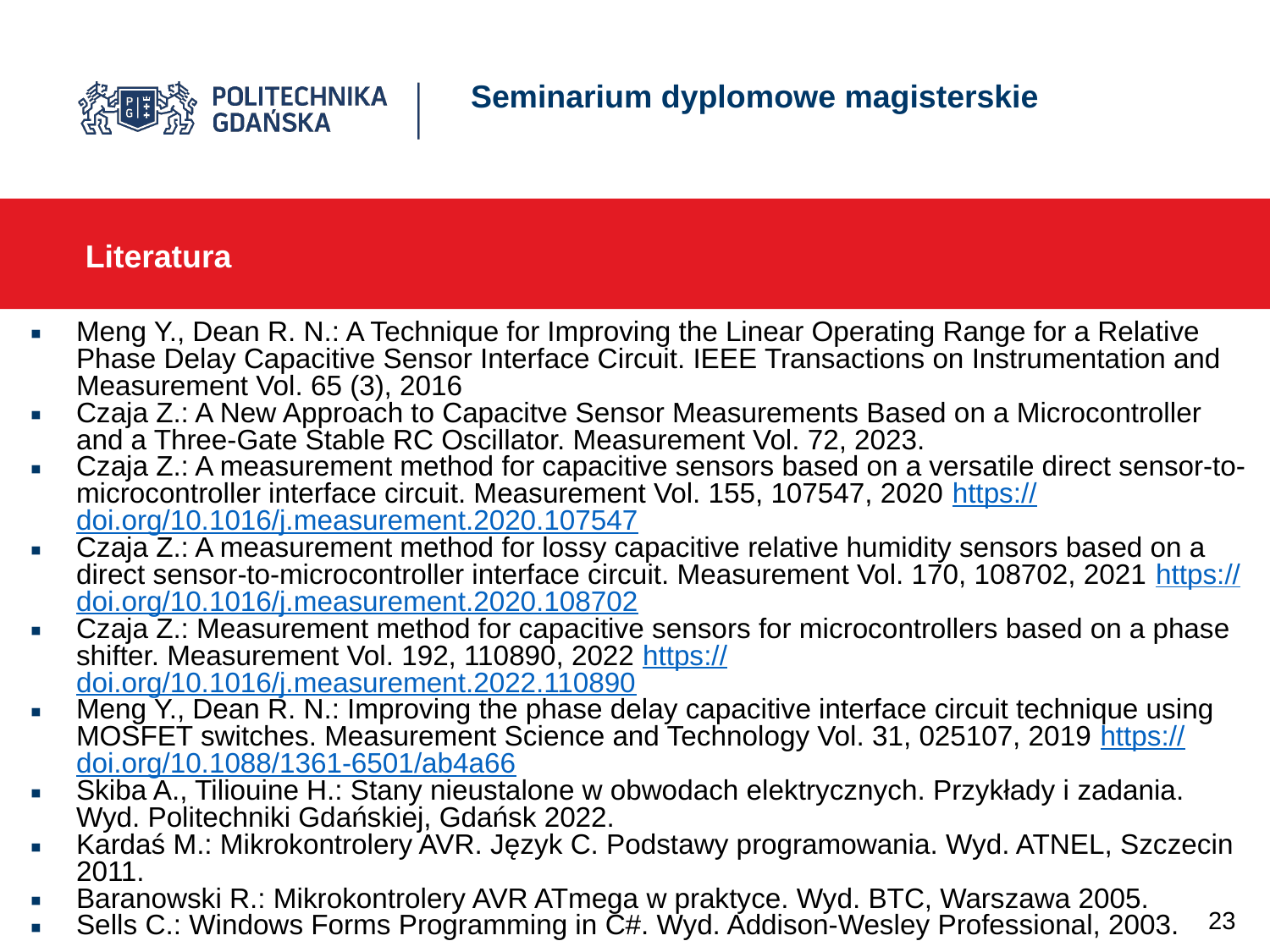

# Seminarium dyplomowe magisterskie
Literatura
Meng Y., Dean R. N.: A Technique for Improving the Linear Operating Range for a Relative Phase Delay Capacitive Sensor Interface Circuit. IEEE Transactions on Instrumentation and Measurement Vol. 65 (3), 2016
Czaja Z.: A New Approach to Capacitve Sensor Measurements Based on a Microcontroller and a Three-Gate Stable RC Oscillator. Measurement Vol. 72, 2023.
Czaja Z.: A measurement method for capacitive sensors based on a versatile direct sensor-to-microcontroller interface circuit. Measurement Vol. 155, 107547, 2020 https://doi.org/10.1016/j.measurement.2020.107547
Czaja Z.: A measurement method for lossy capacitive relative humidity sensors based on a direct sensor-to-microcontroller interface circuit. Measurement Vol. 170, 108702, 2021 https://doi.org/10.1016/j.measurement.2020.108702
Czaja Z.: Measurement method for capacitive sensors for microcontrollers based on a phase shifter. Measurement Vol. 192, 110890, 2022 https://doi.org/10.1016/j.measurement.2022.110890
Meng Y., Dean R. N.: Improving the phase delay capacitive interface circuit technique using MOSFET switches. Measurement Science and Technology Vol. 31, 025107, 2019 https://doi.org/10.1088/1361-6501/ab4a66
Skiba A., Tiliouine H.: Stany nieustalone w obwodach elektrycznych. Przykłady i zadania. Wyd. Politechniki Gdańskiej, Gdańsk 2022.
Kardaś M.: Mikrokontrolery AVR. Język C. Podstawy programowania. Wyd. ATNEL, Szczecin 2011.
Baranowski R.: Mikrokontrolery AVR ATmega w praktyce. Wyd. BTC, Warszawa 2005.
Sells C.: Windows Forms Programming in C#. Wyd. Addison-Wesley Professional, 2003.

23